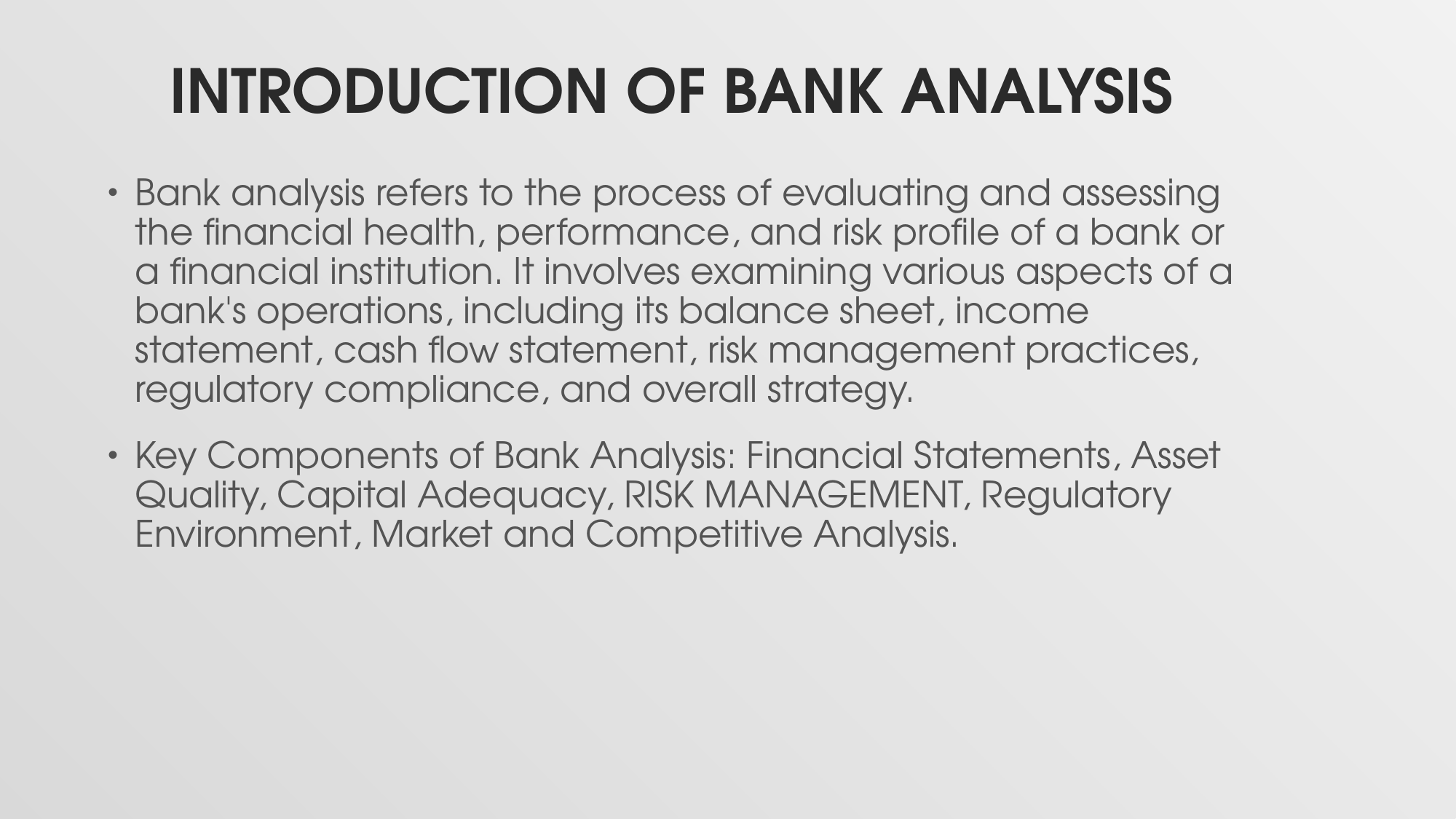

# INTRODUCTION OF BANK ANALYSIS
Bank analysis refers to the process of evaluating and assessing the financial health, performance, and risk profile of a bank or a financial institution. It involves examining various aspects of a bank's operations, including its balance sheet, income statement, cash flow statement, risk management practices, regulatory compliance, and overall strategy.
Key Components of Bank Analysis: Financial Statements, Asset Quality, Capital Adequacy, RISK MANAGEMENT, Regulatory Environment, Market and Competitive Analysis.